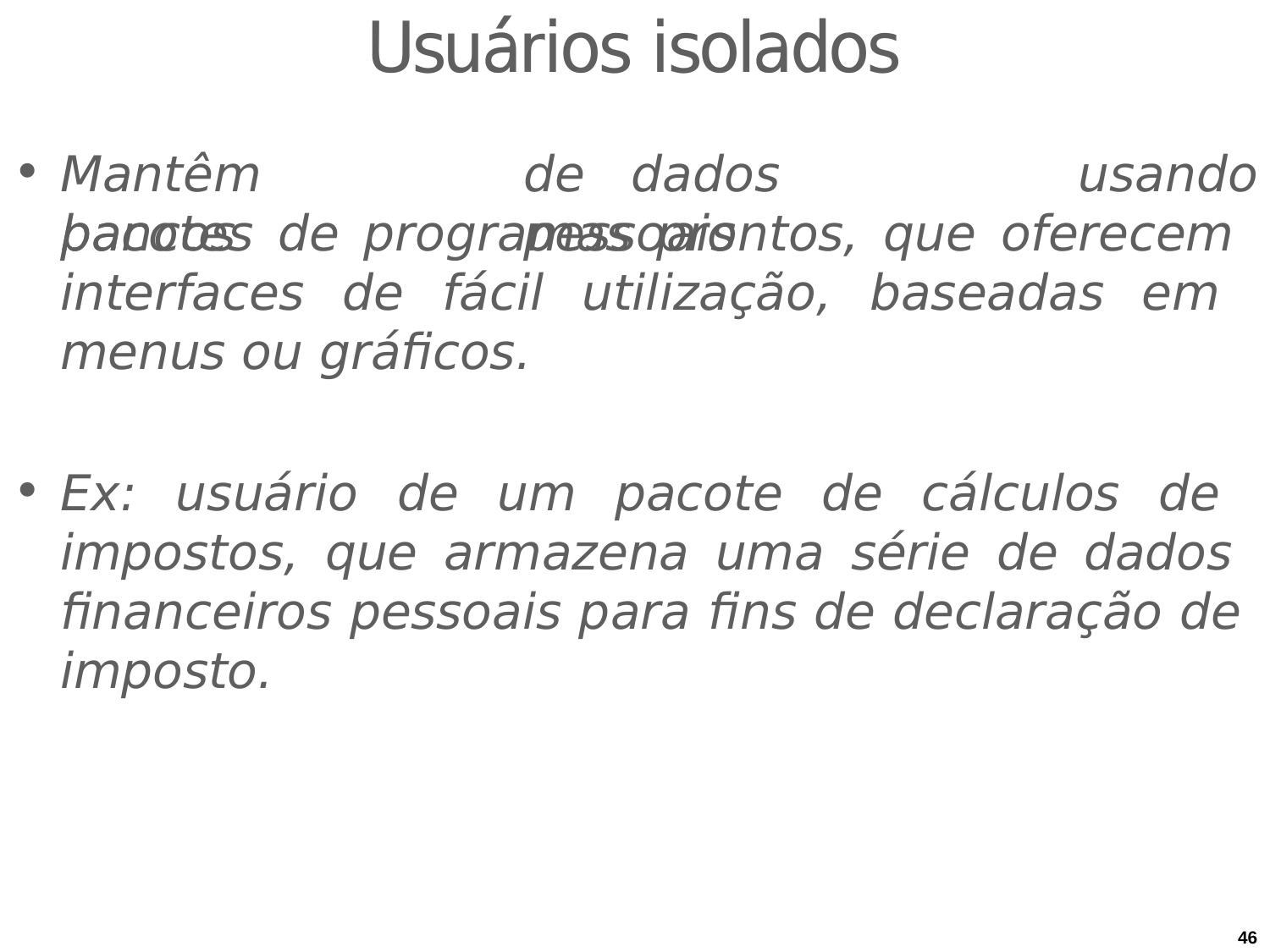

# Usuários isolados
Mantêm	bancos
de	dados	pessoais
usando
pacotes de programas prontos, que oferecem  interfaces de fácil utilização, baseadas em  menus ou gráficos.

Ex: usuário de um pacote de cálculos de  impostos, que armazena uma série de dados  financeiros pessoais para fins de declaração de  imposto.
46